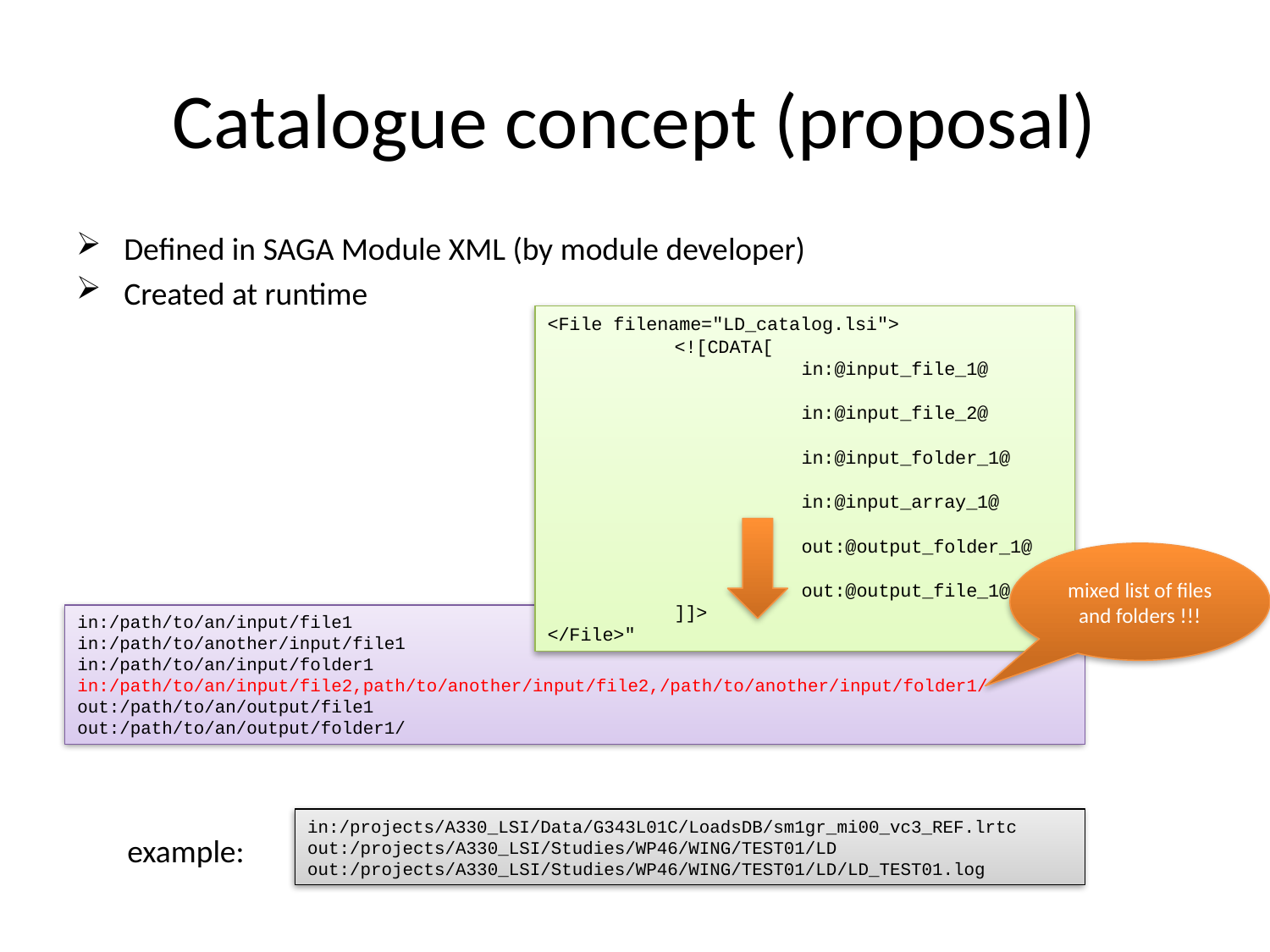

# Catalogue concept (proposal)
Defined in SAGA Module XML (by module developer)
Created at runtime
<File filename="LD_catalog.lsi">
	<![CDATA[
		in:@input_file_1@
		in:@input_file_2@
		in:@input_folder_1@
		in:@input_array_1@
		out:@output_folder_1@
		out:@output_file_1@
	]]>
</File>"

mixed list of files and folders !!!
in:/path/to/an/input/file1
in:/path/to/another/input/file1
in:/path/to/an/input/folder1
in:/path/to/an/input/file2,path/to/another/input/file2,/path/to/another/input/folder1/
out:/path/to/an/output/file1
out:/path/to/an/output/folder1/
in:/projects/A330_LSI/Data/G343L01C/LoadsDB/sm1gr_mi00_vc3_REF.lrtc
out:/projects/A330_LSI/Studies/WP46/WING/TEST01/LD
out:/projects/A330_LSI/Studies/WP46/WING/TEST01/LD/LD_TEST01.log
example: